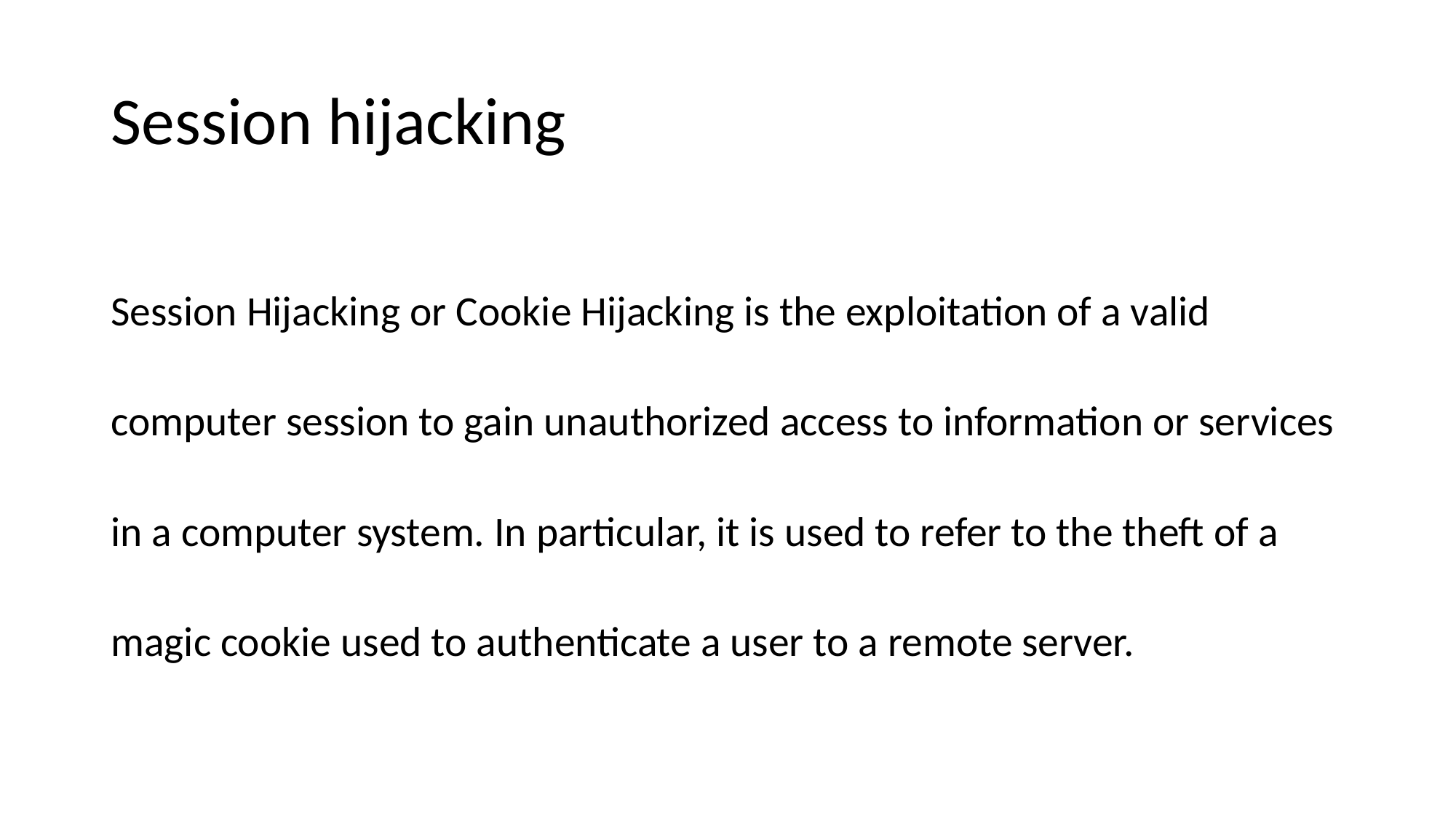

# Session hijacking
Session Hijacking or Cookie Hijacking is the exploitation of a valid computer session to gain unauthorized access to information or services in a computer system. In particular, it is used to refer to the theft of a magic cookie used to authenticate a user to a remote server.